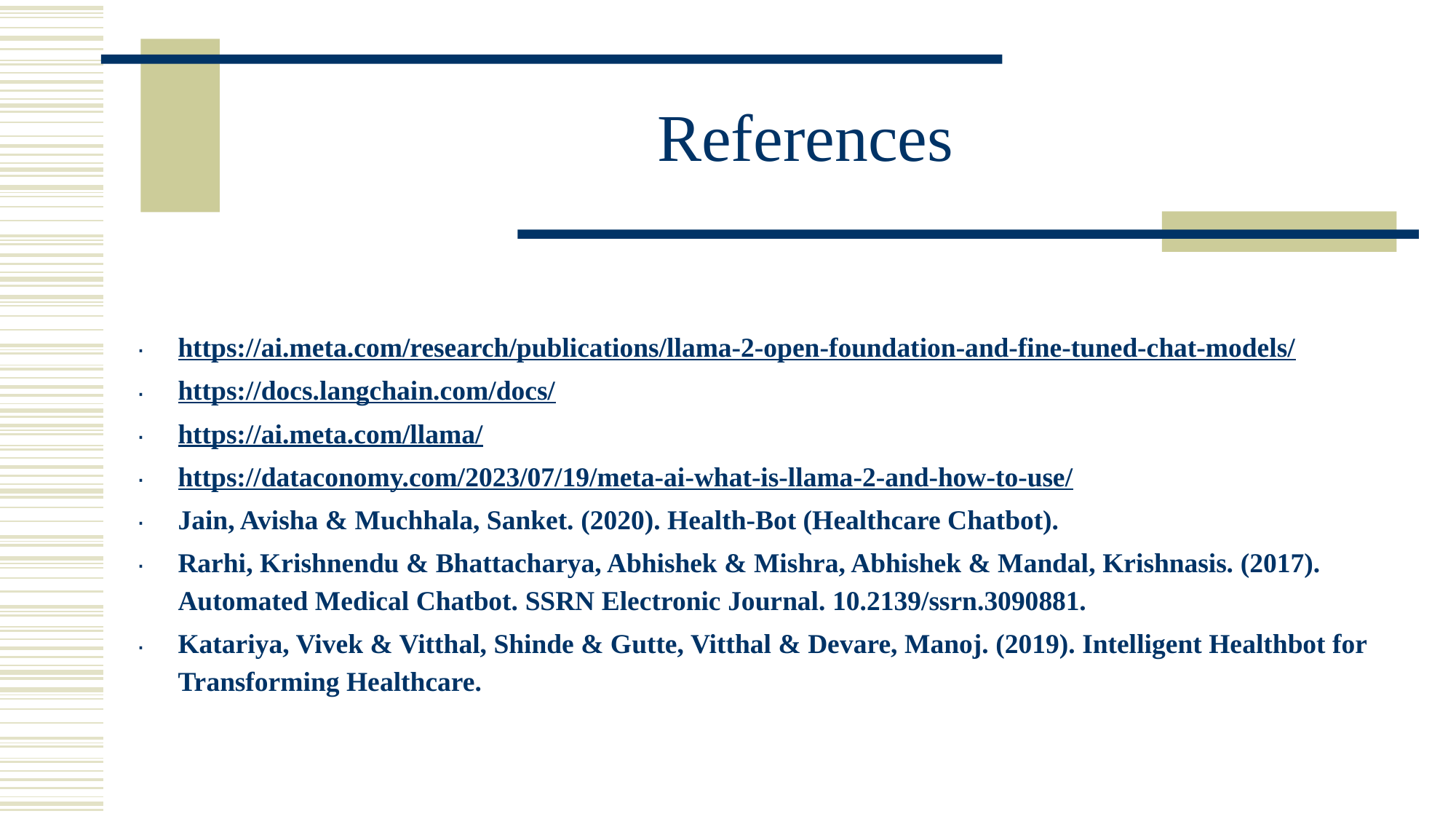

# References
https://ai.meta.com/research/publications/llama-2-open-foundation-and-fine-tuned-chat-models/
https://docs.langchain.com/docs/
https://ai.meta.com/llama/
https://dataconomy.com/2023/07/19/meta-ai-what-is-llama-2-and-how-to-use/
Jain, Avisha & Muchhala, Sanket. (2020). Health-Bot (Healthcare Chatbot).
Rarhi, Krishnendu & Bhattacharya, Abhishek & Mishra, Abhishek & Mandal, Krishnasis. (2017). Automated Medical Chatbot. SSRN Electronic Journal. 10.2139/ssrn.3090881.
Katariya, Vivek & Vitthal, Shinde & Gutte, Vitthal & Devare, Manoj. (2019). Intelligent Healthbot for Transforming Healthcare.